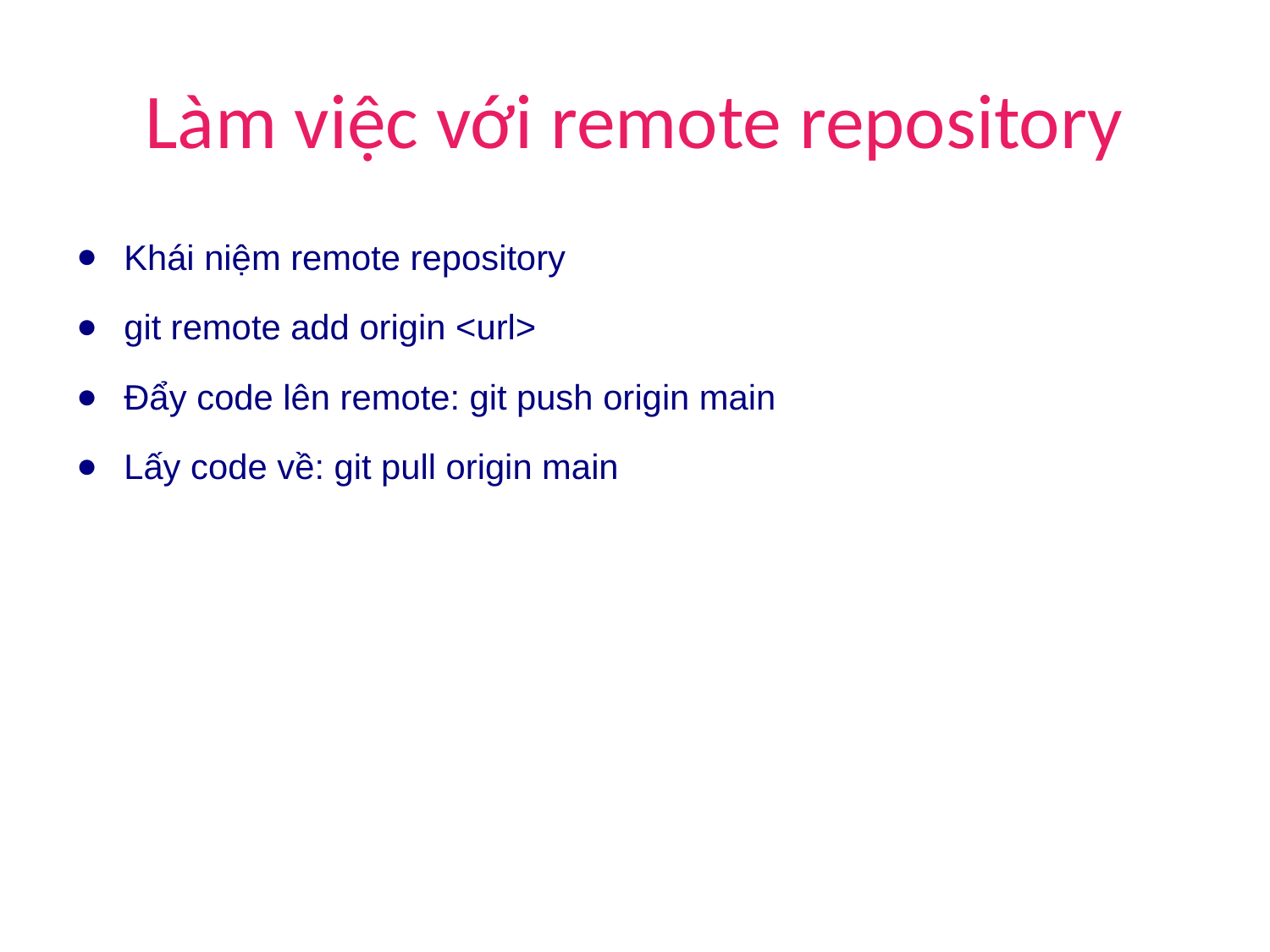

# Làm việc với remote repository
Khái niệm remote repository
git remote add origin <url>
Đẩy code lên remote: git push origin main
Lấy code về: git pull origin main